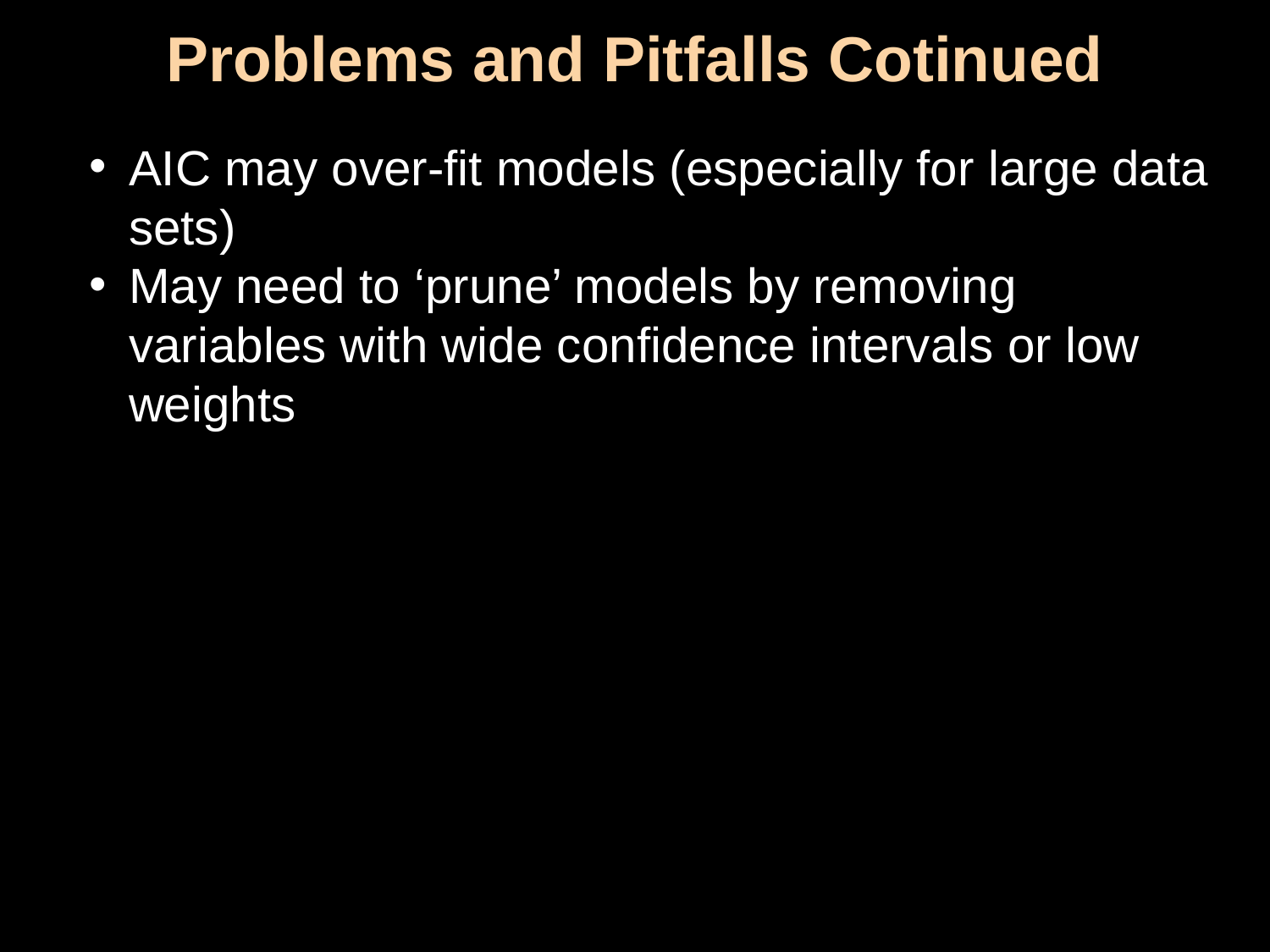

Problems and Pitfalls Cotinued
AIC may over-fit models (especially for large data sets)
May need to ‘prune’ models by removing variables with wide confidence intervals or low weights